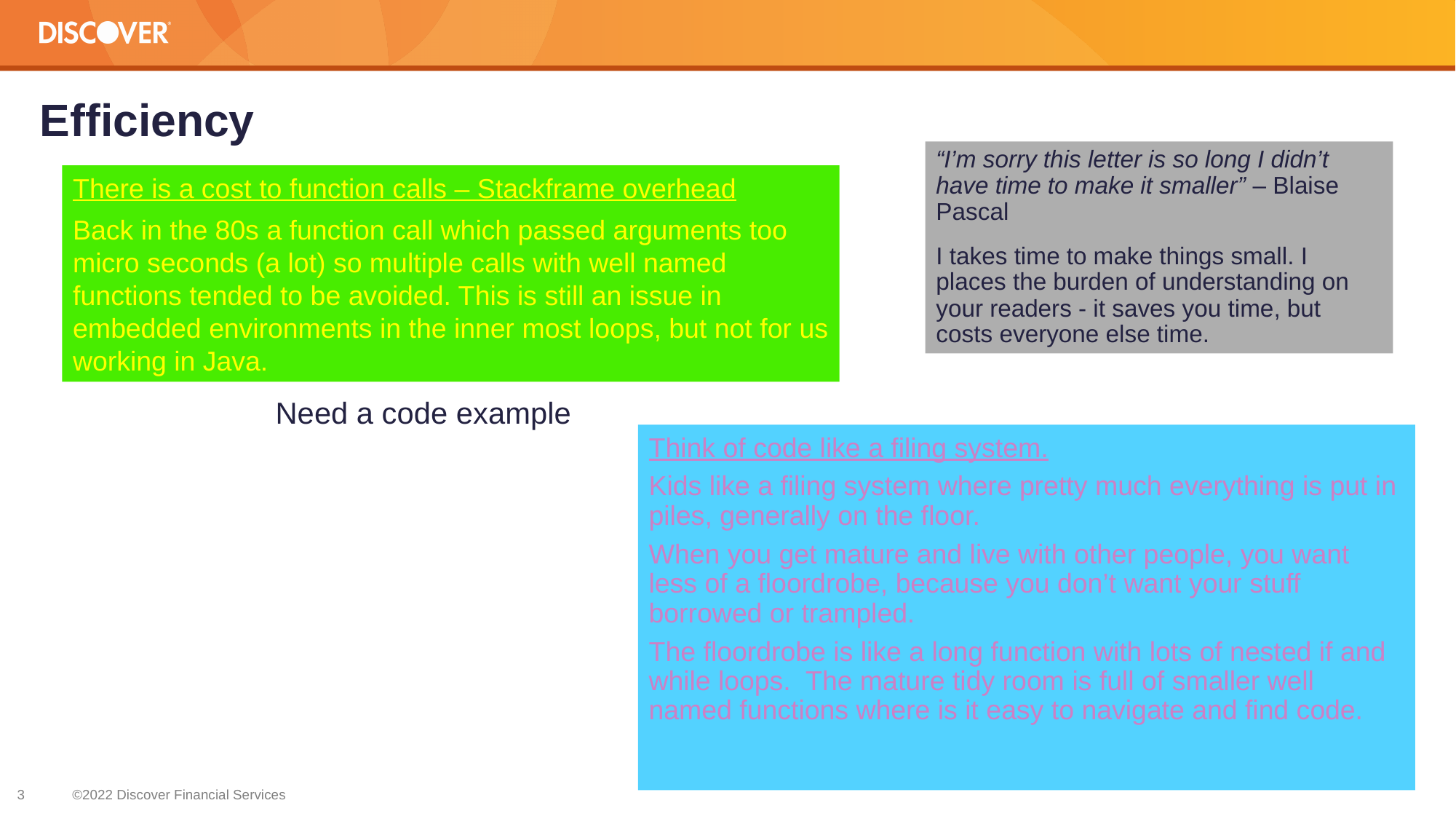

# Efficiency
“I’m sorry this letter is so long I didn’t have time to make it smaller” – Blaise Pascal
I takes time to make things small. I places the burden of understanding on your readers - it saves you time, but costs everyone else time.
There is a cost to function calls – Stackframe overhead
Back in the 80s a function call which passed arguments too micro seconds (a lot) so multiple calls with well named functions tended to be avoided. This is still an issue in embedded environments in the inner most loops, but not for us working in Java.
Need a code example
Think of code like a filing system.
Kids like a filing system where pretty much everything is put in piles, generally on the floor.
When you get mature and live with other people, you want less of a floordrobe, because you don’t want your stuff borrowed or trampled.
The floordrobe is like a long function with lots of nested if and while loops.  The mature tidy room is full of smaller well named functions where is it easy to navigate and find code.